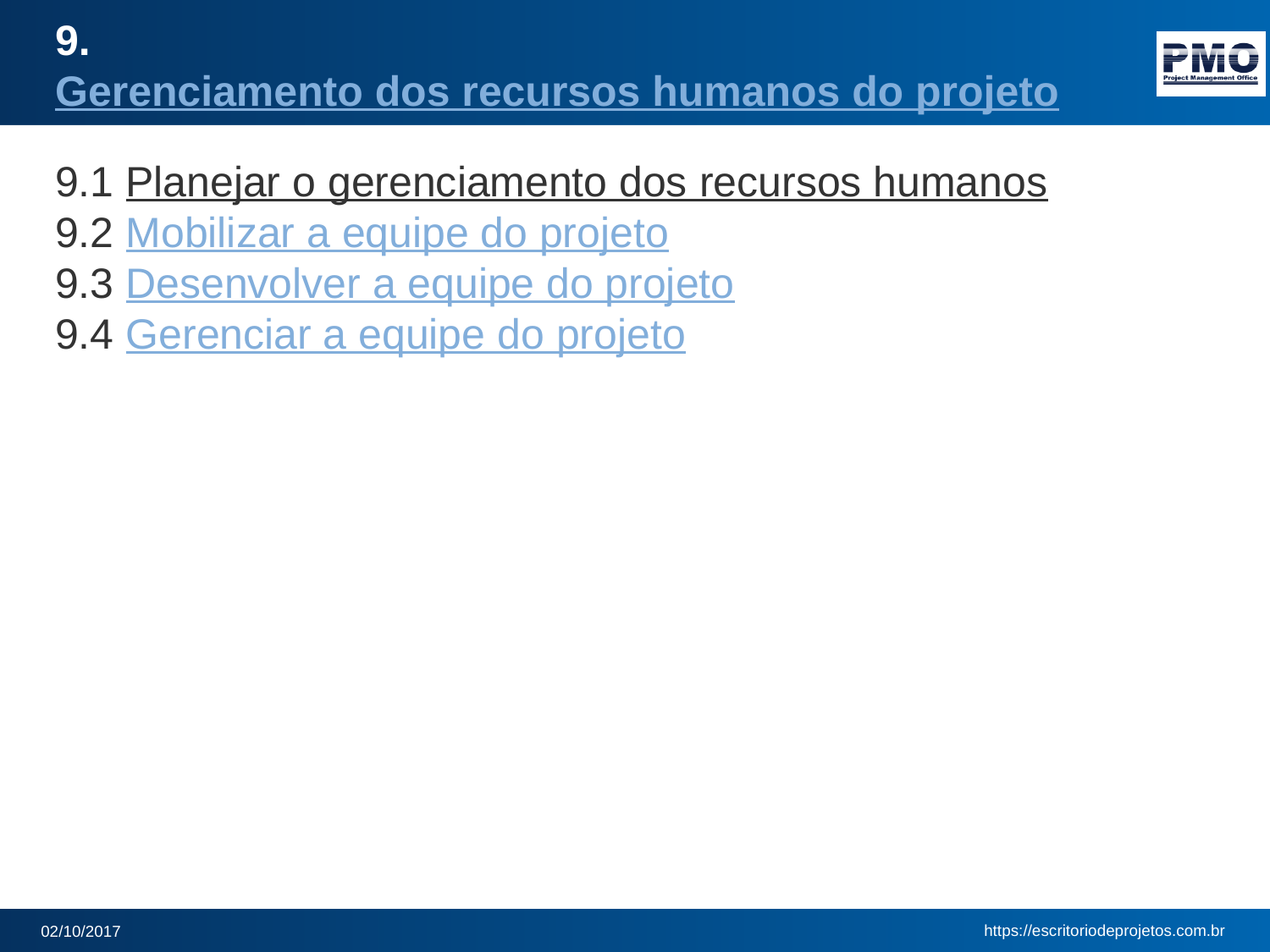

# 9. Gerenciamento dos recursos humanos do projeto
9.1 Planejar o gerenciamento dos recursos humanos
9.2 Mobilizar a equipe do projeto
9.3 Desenvolver a equipe do projeto
9.4 Gerenciar a equipe do projeto